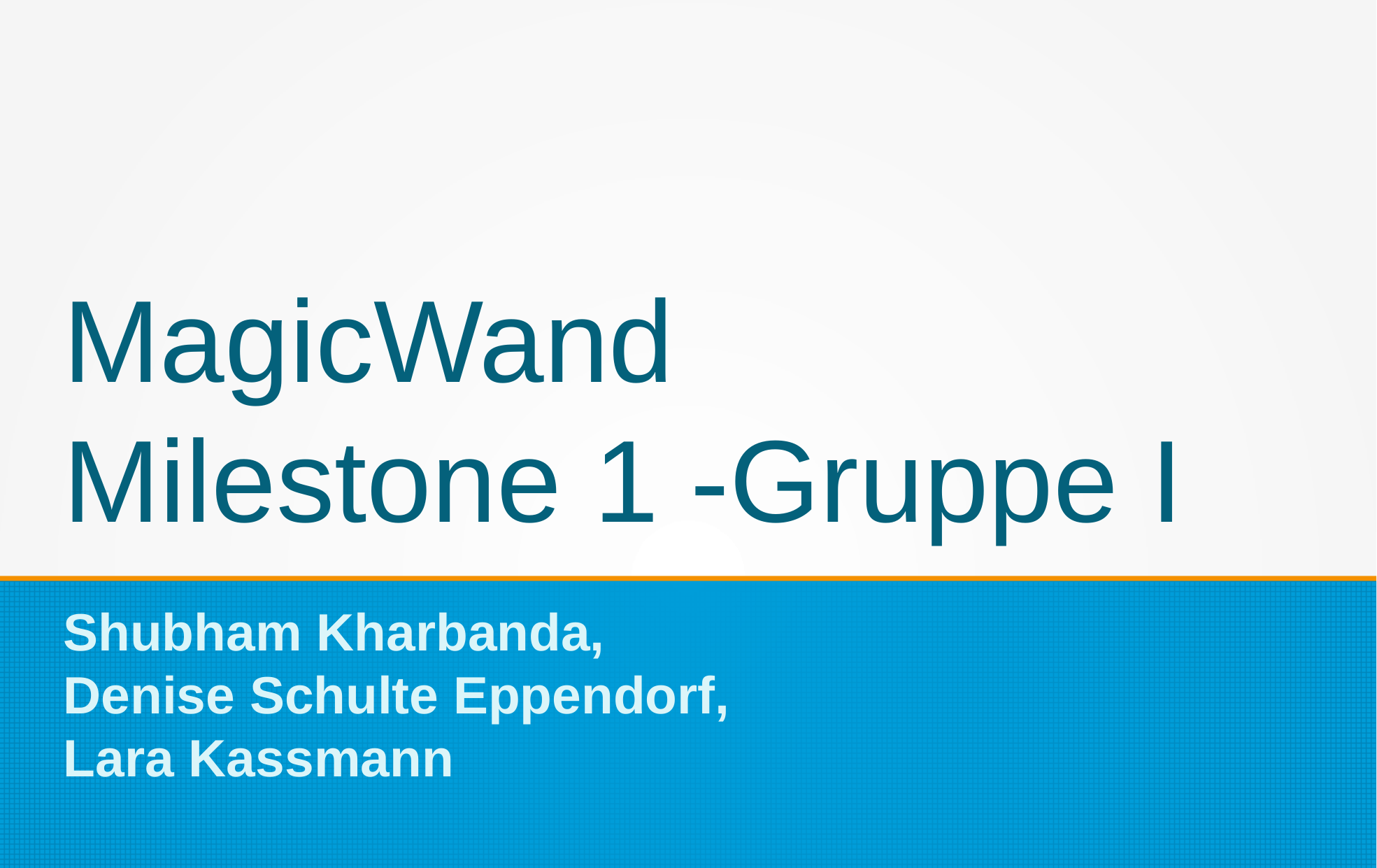

MagicWand
Milestone 1 -Gruppe I
Shubham Kharbanda,
Denise Schulte Eppendorf,
Lara Kassmann